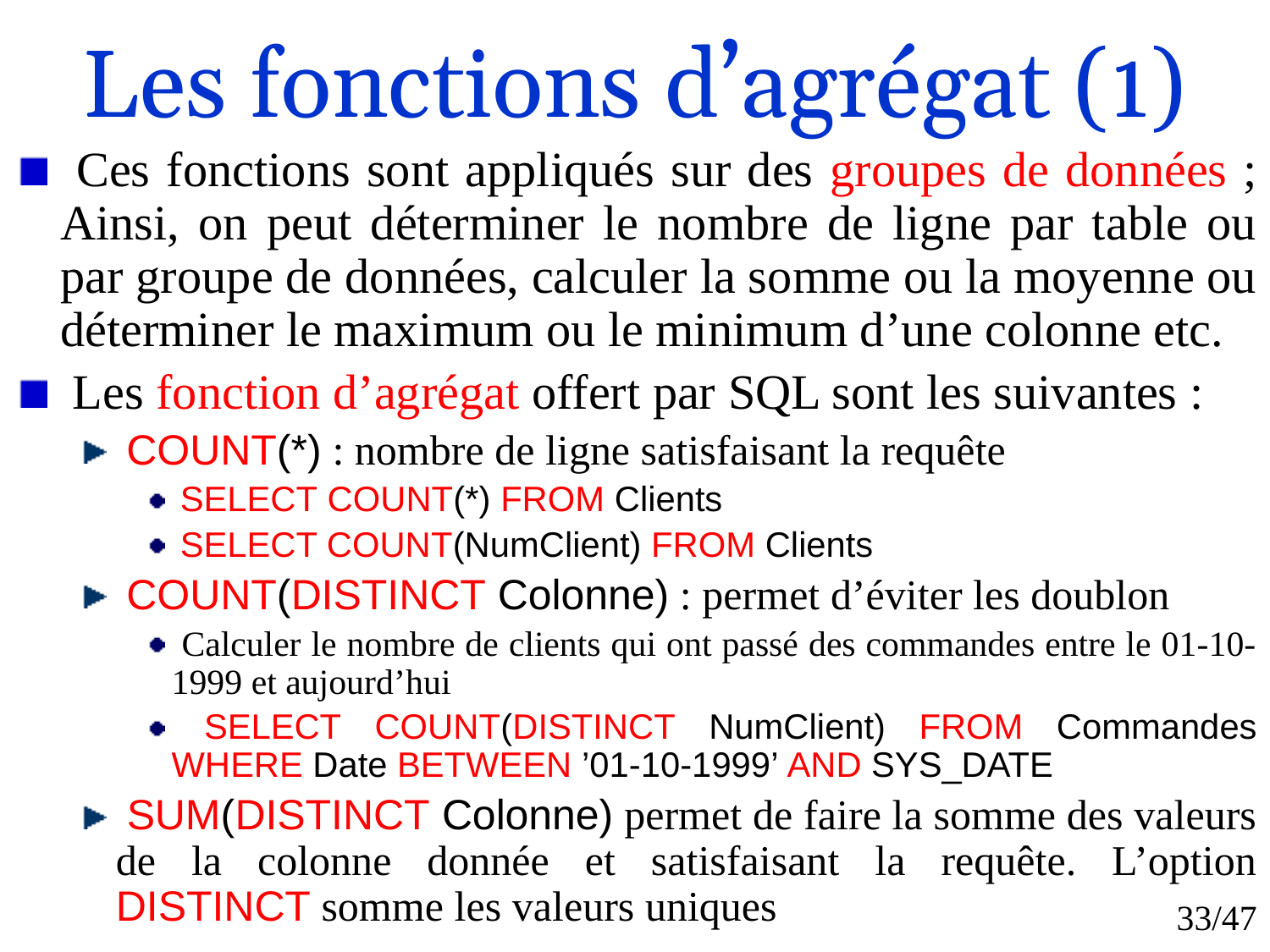

# Les fonctions d’agrégat (1)
 Ces fonctions sont appliqués sur des groupes de données ; Ainsi, on peut déterminer le nombre de ligne par table ou par groupe de données, calculer la somme ou la moyenne ou déterminer le maximum ou le minimum d’une colonne etc.
 Les fonction d’agrégat offert par SQL sont les suivantes :
 COUNT(*) : nombre de ligne satisfaisant la requête
 SELECT COUNT(*) FROM Clients
 SELECT COUNT(NumClient) FROM Clients
 COUNT(DISTINCT Colonne) : permet d’éviter les doublon
 Calculer le nombre de clients qui ont passé des commandes entre le 01-10-1999 et aujourd’hui
 SELECT COUNT(DISTINCT NumClient) FROM Commandes WHERE Date BETWEEN ’01-10-1999’ AND SYS_DATE
 SUM(DISTINCT Colonne) permet de faire la somme des valeurs de la colonne donnée et satisfaisant la requête. L’option DISTINCT somme les valeurs uniques
33/47